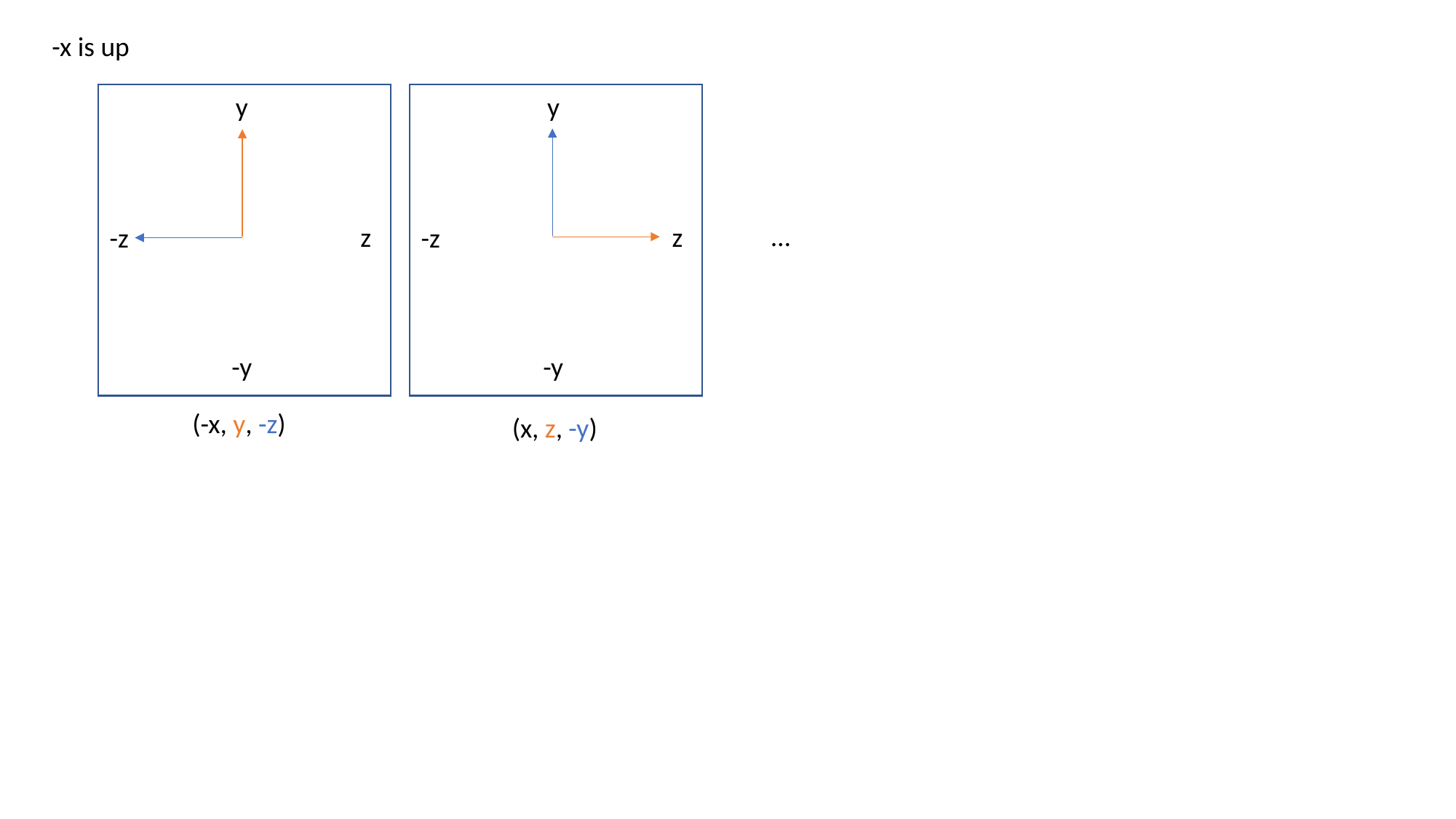

-x is up

y

y
…
z
z
-z
-z
-y
-y
(-x, y, -z)
(x, z, -y)